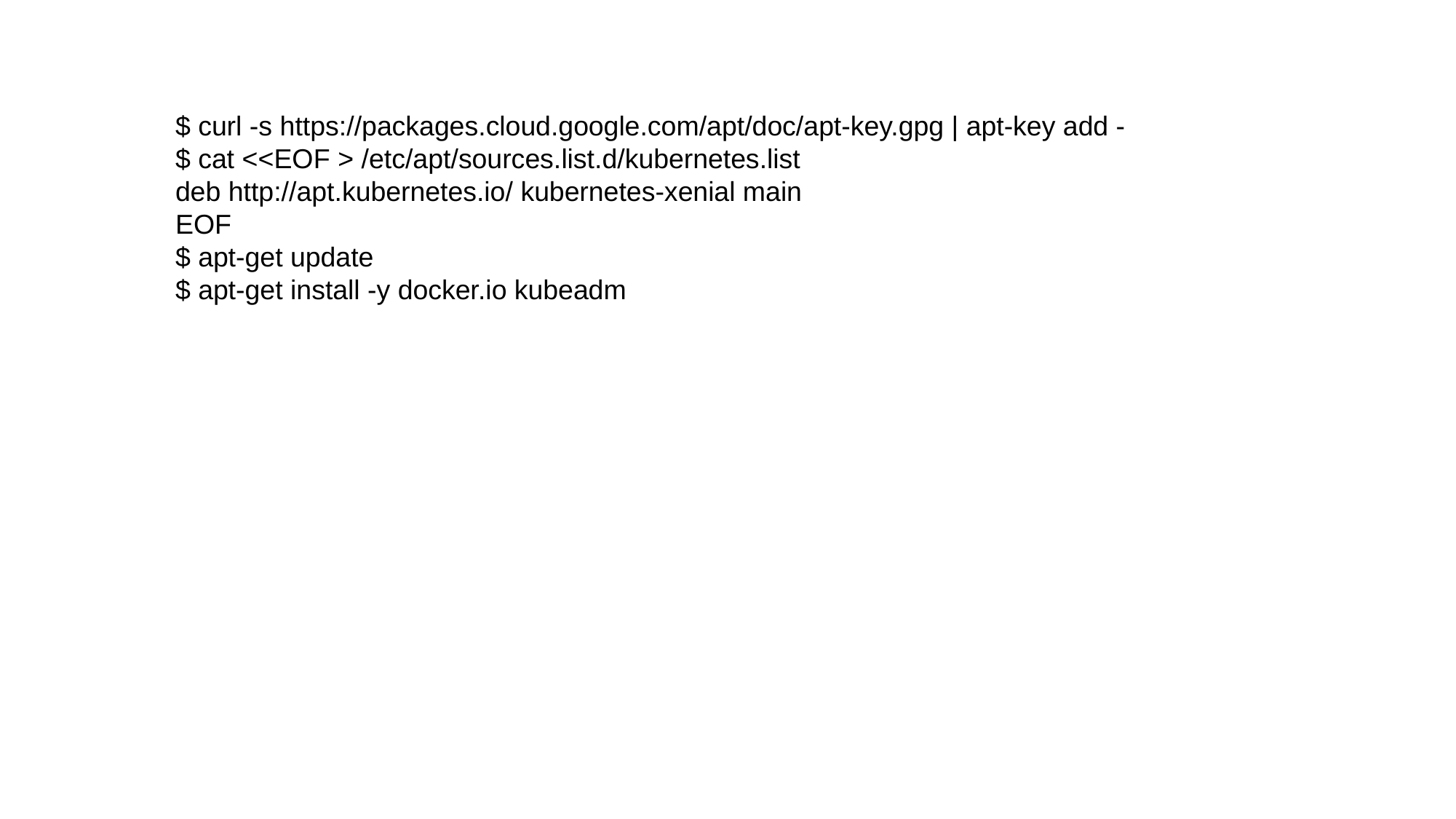

$ curl -s https://packages.cloud.google.com/apt/doc/apt-key.gpg | apt-key add -
$ cat <<EOF > /etc/apt/sources.list.d/kubernetes.list
deb http://apt.kubernetes.io/ kubernetes-xenial main
EOF
$ apt-get update
$ apt-get install -y docker.io kubeadm